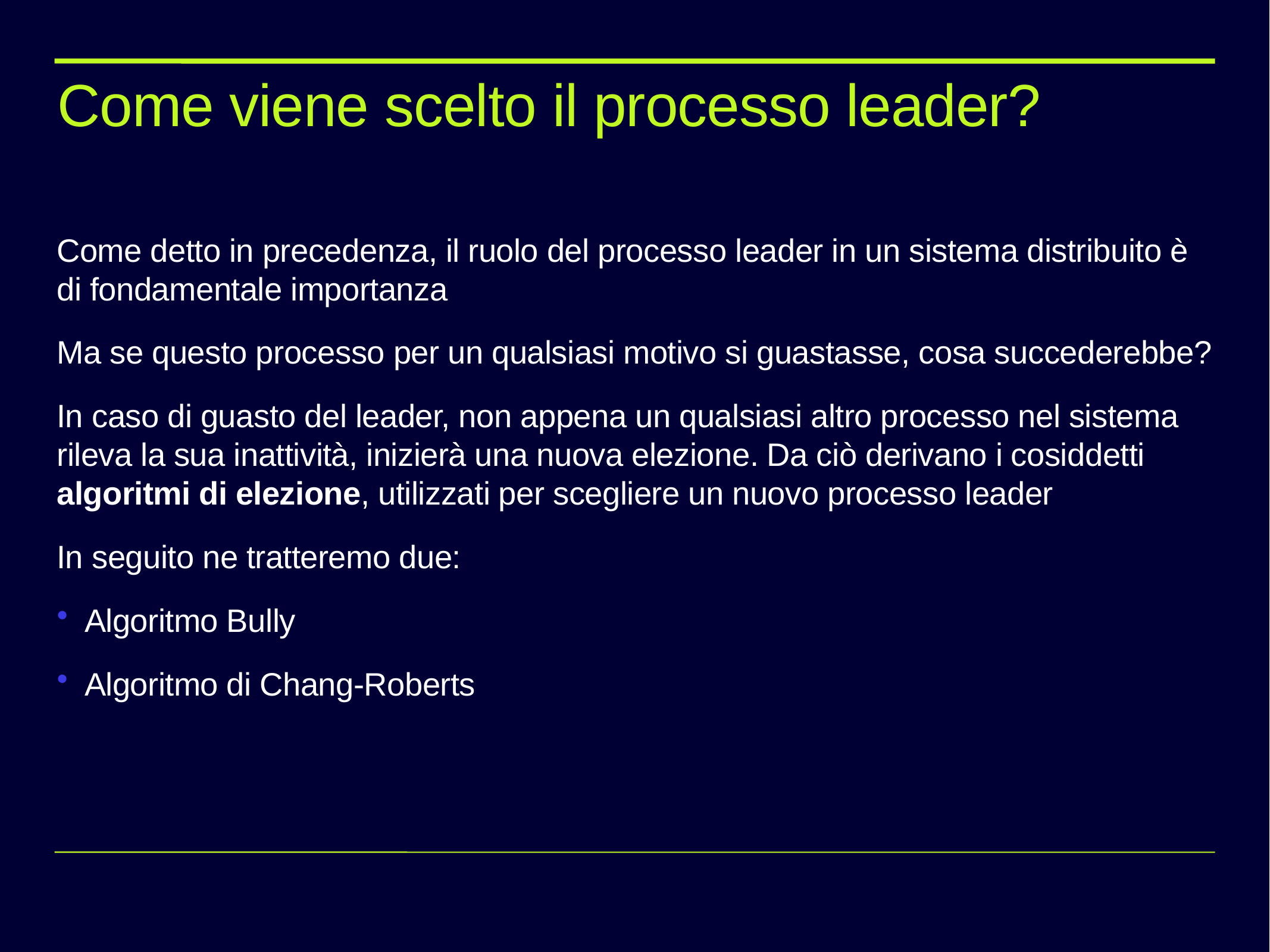

# Come viene scelto il processo leader?
Come detto in precedenza, il ruolo del processo leader in un sistema distribuito è di fondamentale importanza
Ma se questo processo per un qualsiasi motivo si guastasse, cosa succederebbe?
In caso di guasto del leader, non appena un qualsiasi altro processo nel sistema rileva la sua inattività, inizierà una nuova elezione. Da ciò derivano i cosiddetti algoritmi di elezione, utilizzati per scegliere un nuovo processo leader
In seguito ne tratteremo due:
Algoritmo Bully
Algoritmo di Chang-Roberts